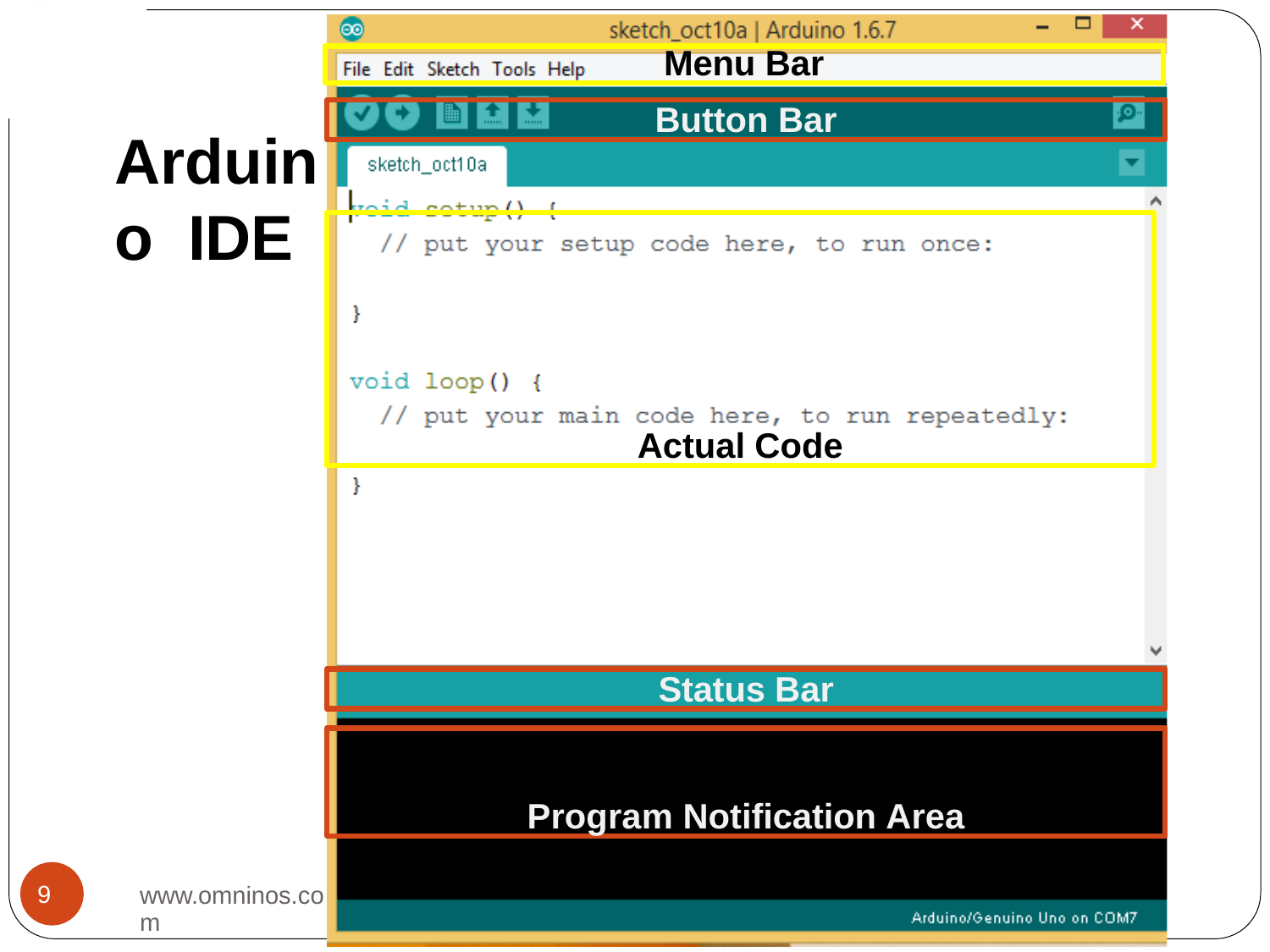

Menu Bar
Button Bar
# Arduino  IDE

Actual Code
Status Bar

Program Notification Area

9
www.omninos.com